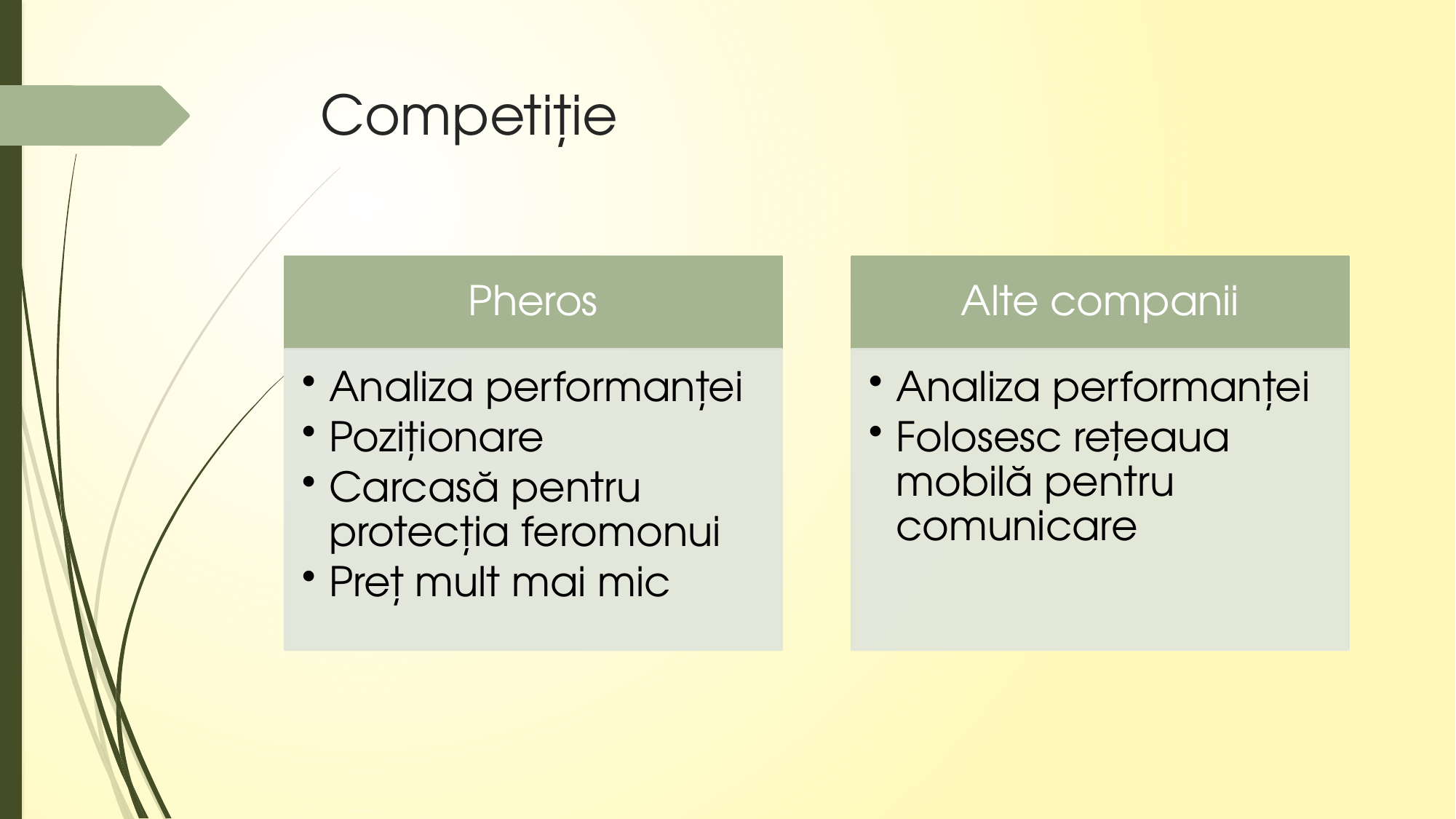

# Competiție
Pheros
Analiza performanței
Poziționare
Carcasă pentru protecția feromonui
Preț mult mai mic
Alte companii
Analiza performanței
Folosesc rețeaua mobilă pentru comunicare